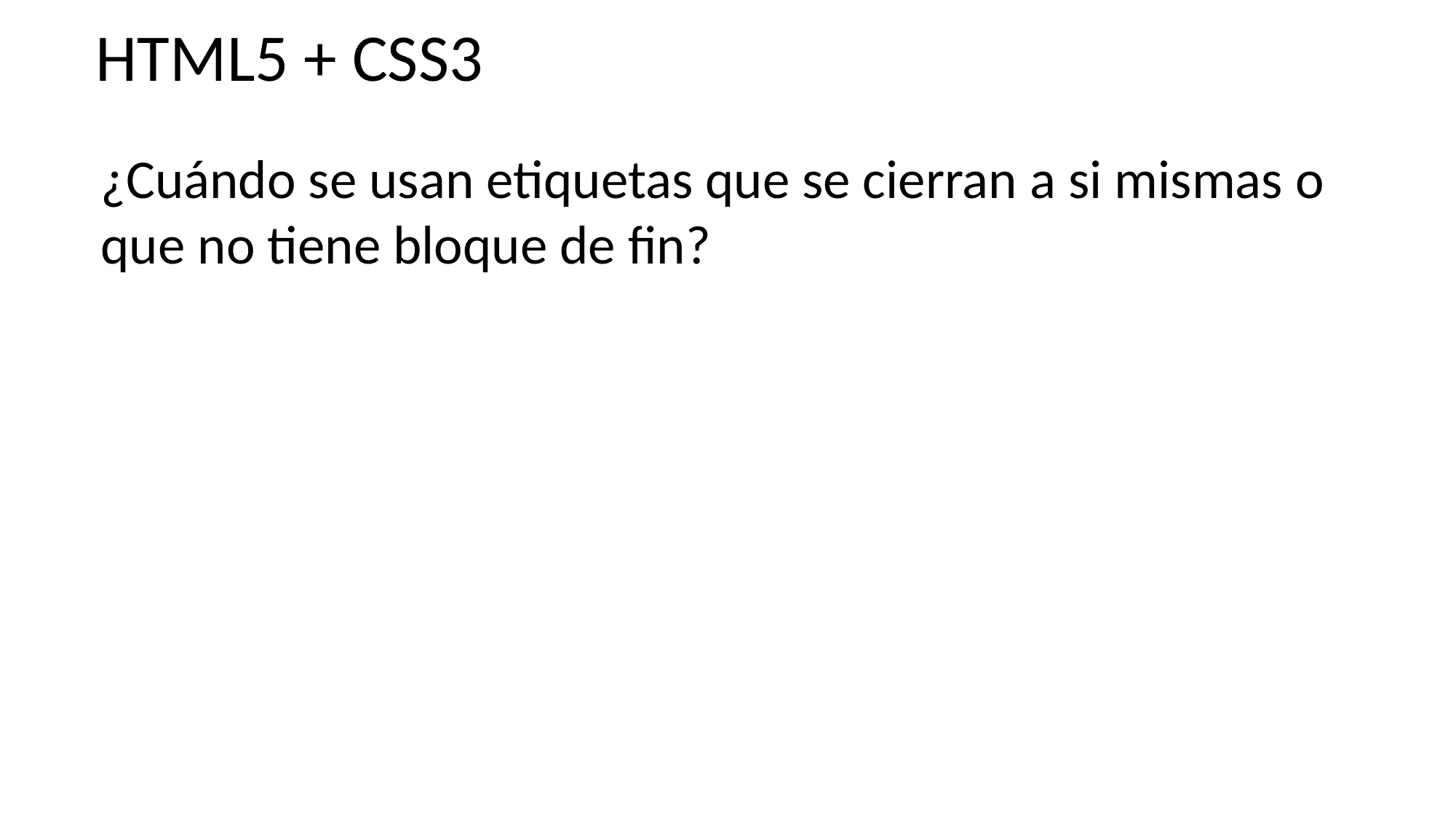

HTML5 + CSS3
¿Cuándo se usan etiquetas que se cierran a si mismas o
que no tiene bloque de fin?